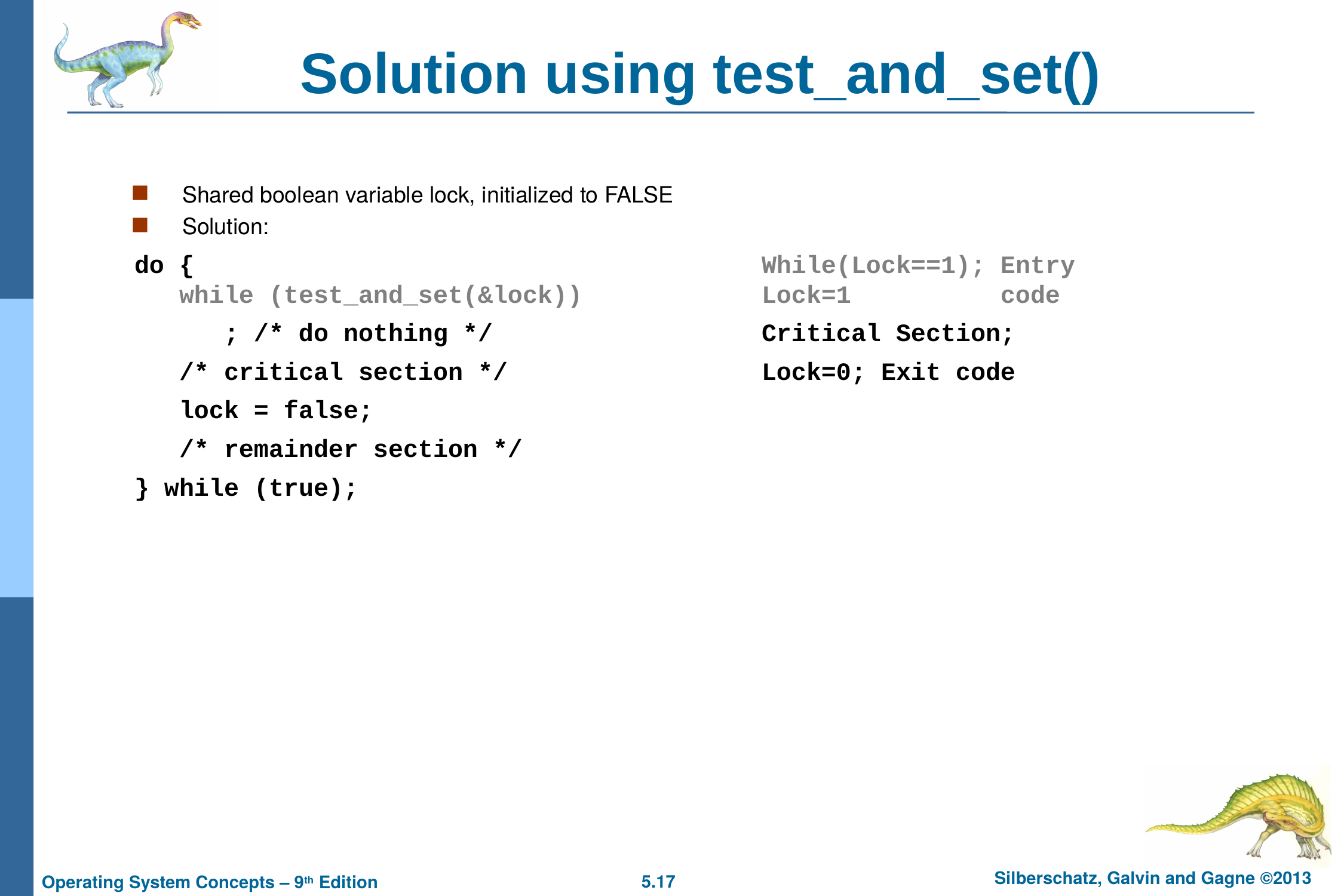

# Solution using test_and_set()
Shared boolean variable lock, initialized to FALSE
Solution:
do {							While(Lock==1); Entry
   while (test_and_set(&lock)) 		Lock=1	    code
      ; /* do nothing */ 			Critical Section;
   /* critical section */ 			Lock=0; Exit code
   lock = false;
   /* remainder section */
} while (true);